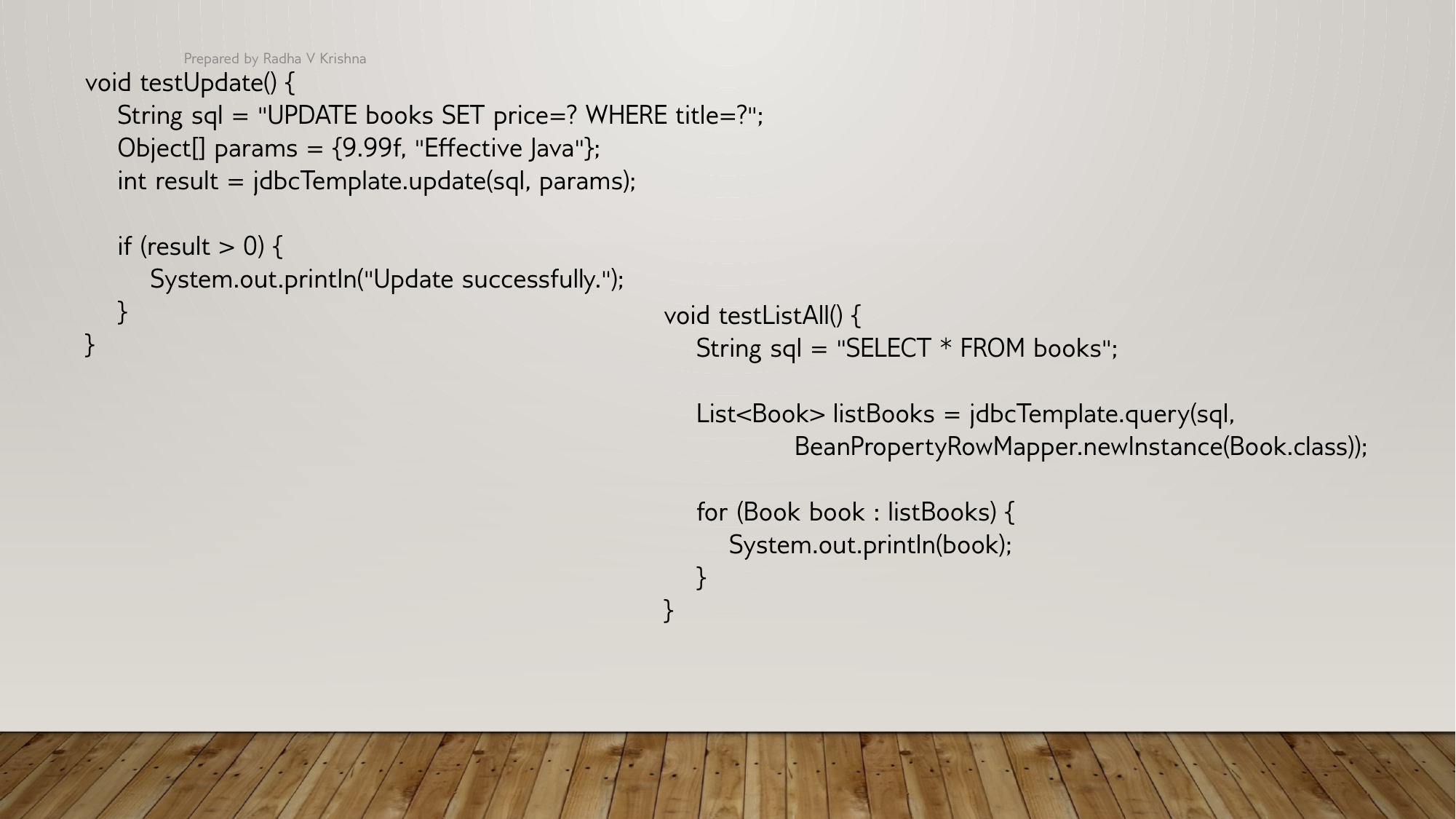

Prepared by Radha V Krishna
void testUpdate() {
    String sql = "UPDATE books SET price=? WHERE title=?";
    Object[] params = {9.99f, "Effective Java"};
    int result = jdbcTemplate.update(sql, params);

    if (result > 0) {
        System.out.println("Update successfully.");
    }
}
void testListAll() {
    String sql = "SELECT * FROM books";

    List<Book> listBooks = jdbcTemplate.query(sql,
                BeanPropertyRowMapper.newInstance(Book.class));

    for (Book book : listBooks) {
        System.out.println(book);
    }
}